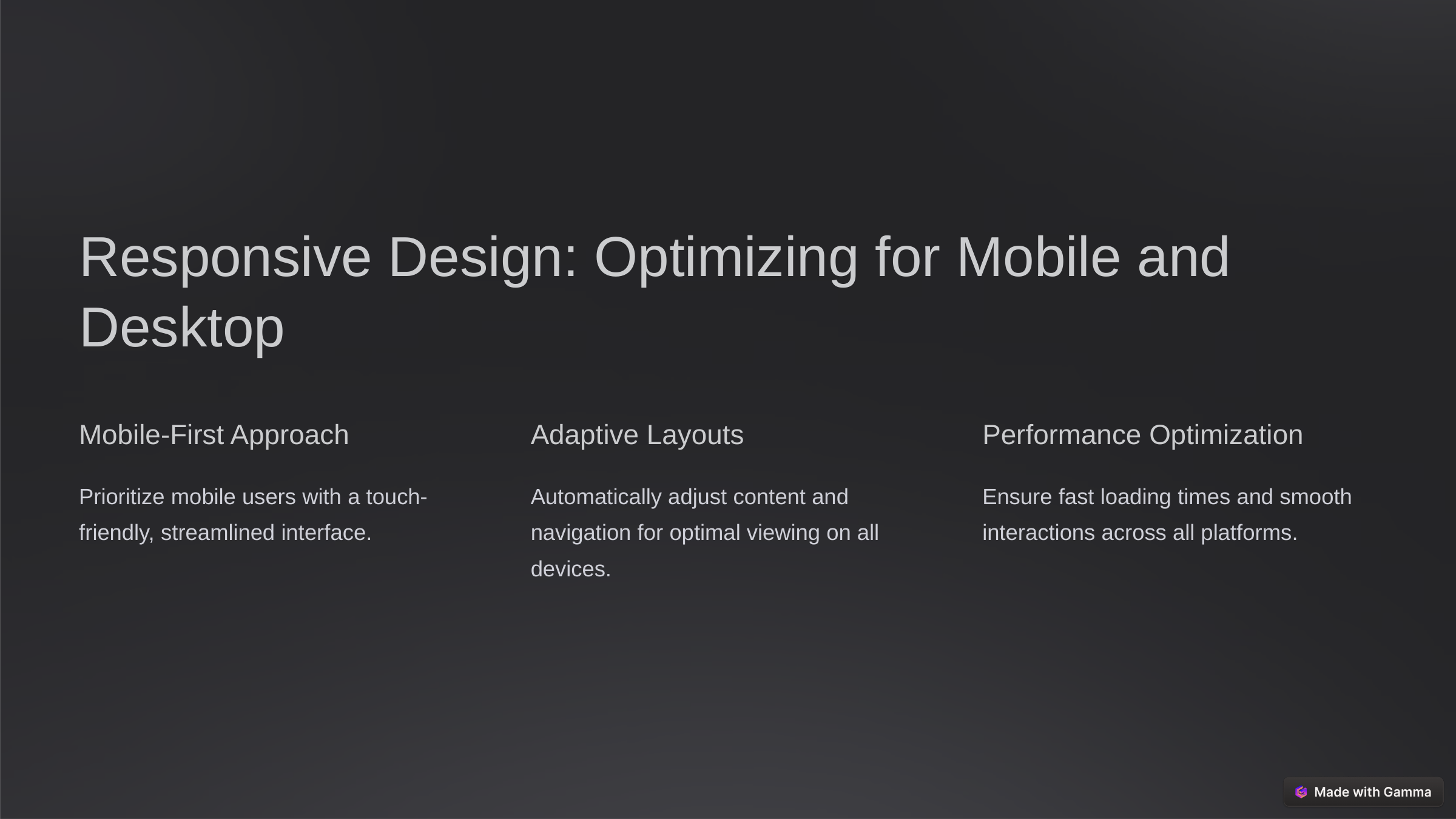

Responsive Design: Optimizing for Mobile and Desktop
Mobile-First Approach
Adaptive Layouts
Performance Optimization
Prioritize mobile users with a touch-friendly, streamlined interface.
Automatically adjust content and navigation for optimal viewing on all devices.
Ensure fast loading times and smooth interactions across all platforms.